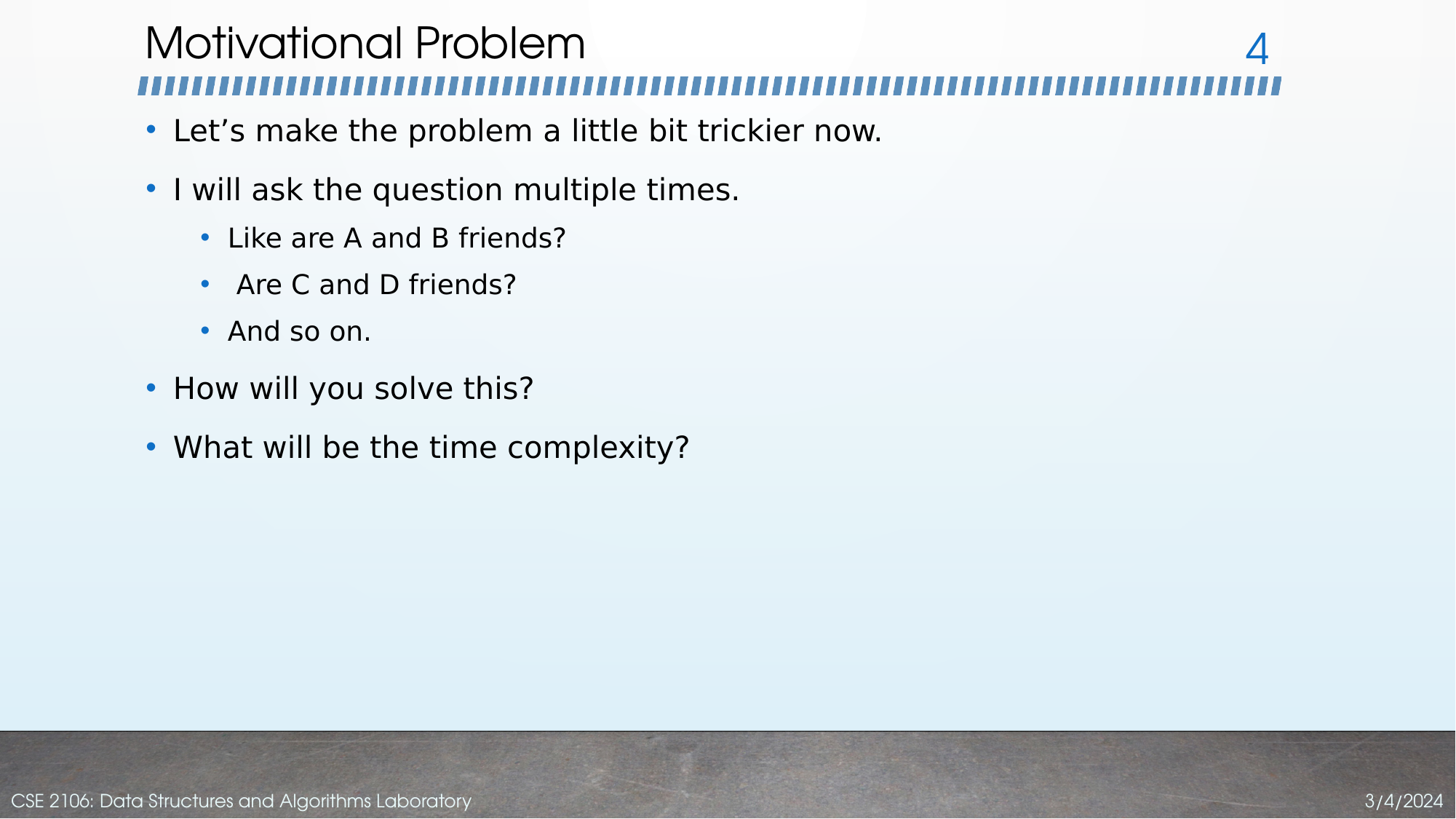

# Motivational Problem
4
Let’s make the problem a little bit trickier now.
I will ask the question multiple times.
Like are A and B friends?
 Are C and D friends?
And so on.
How will you solve this?
What will be the time complexity?
3/4/2024
CSE 2106: Data Structures and Algorithms Laboratory